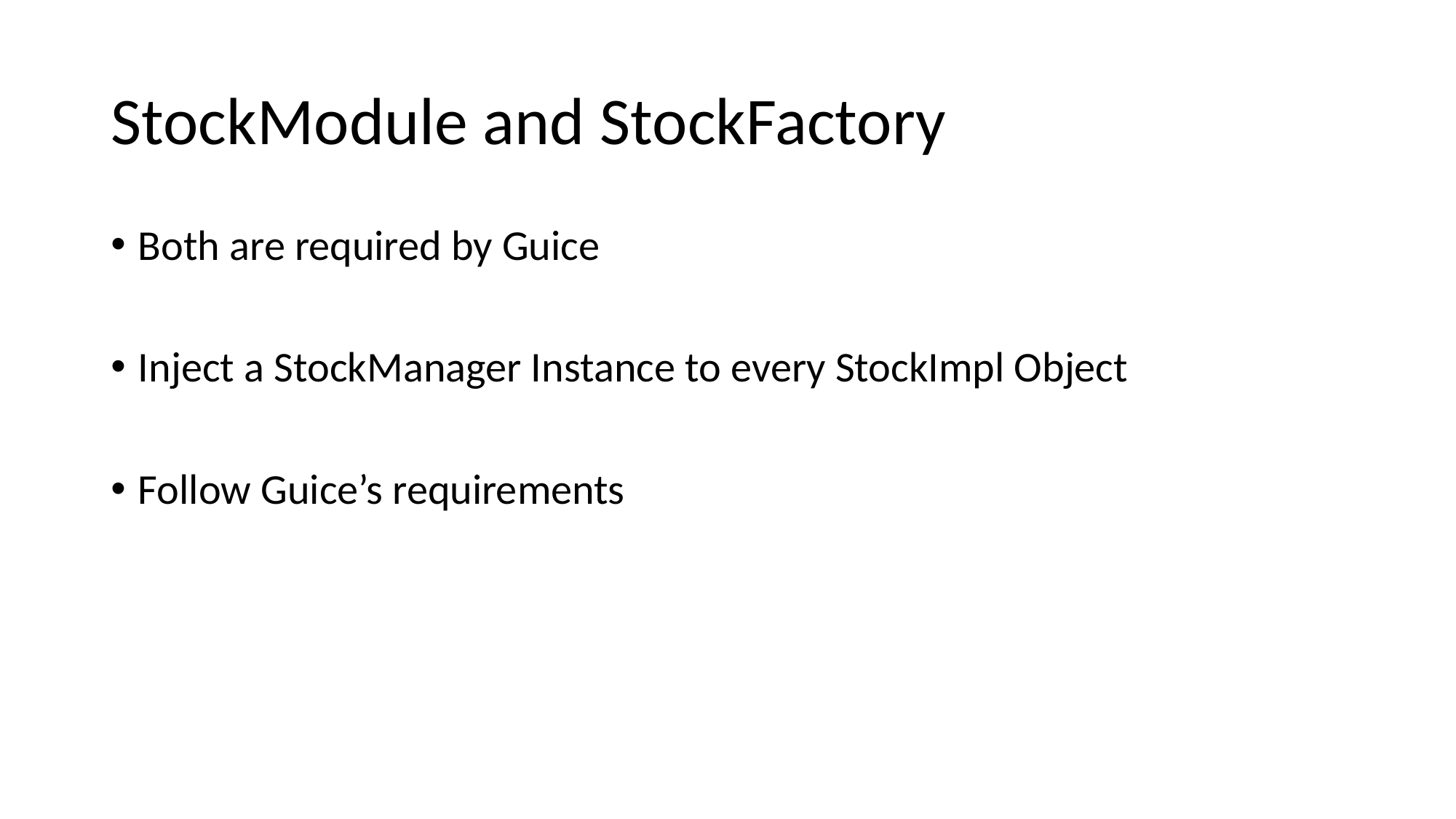

# StockModule and StockFactory
Both are required by Guice

Inject a StockManager Instance to every StockImpl Object

Follow Guice’s requirements